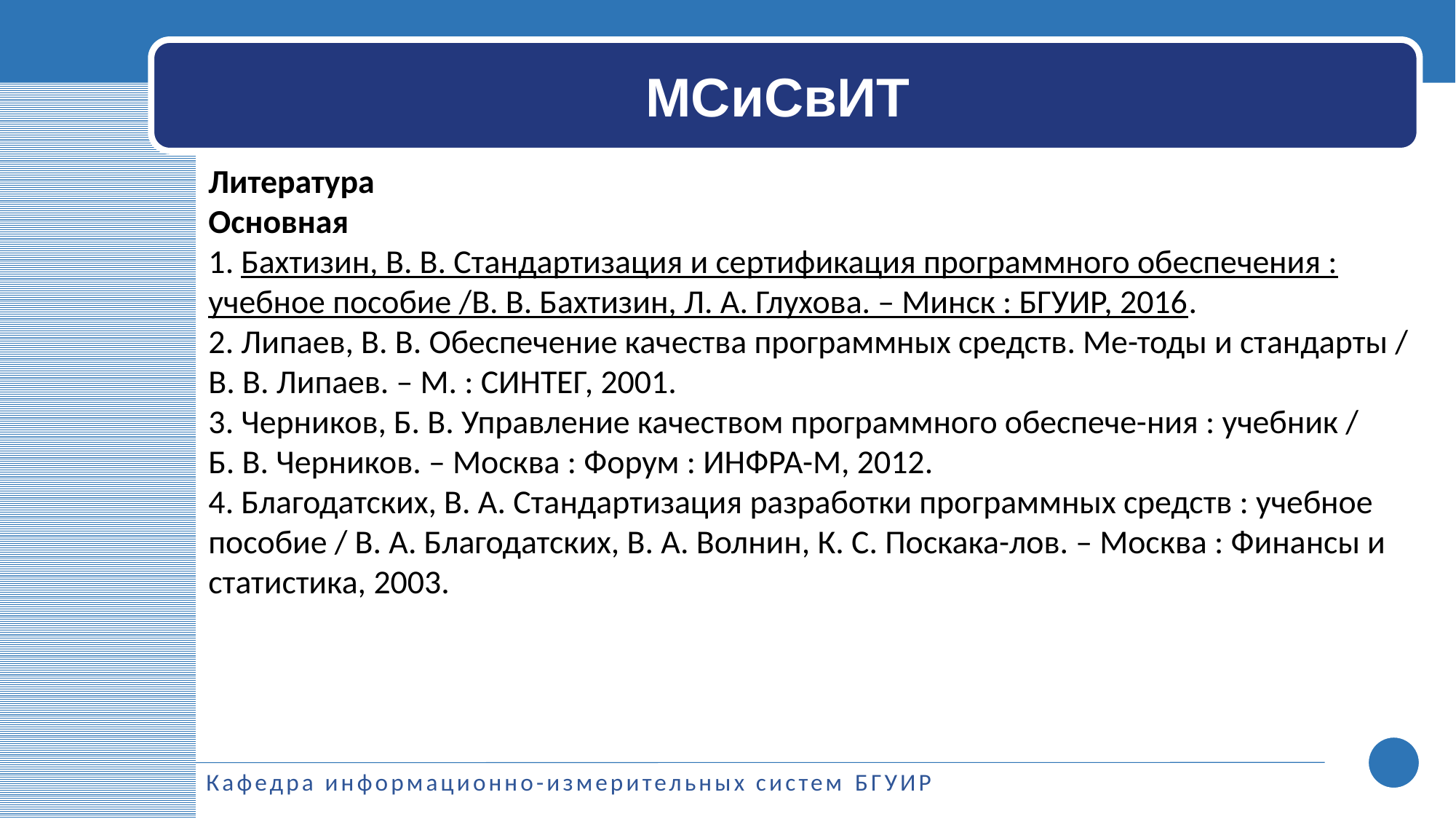

МСиСвИТ
Литература
Основная
1. Бахтизин, В. В. Стандартизация и сертификация программного обеспечения : учебное пособие /В. В. Бахтизин, Л. А. Глухова. – Минск : БГУИР, 2016.
2. Липаев, В. В. Обеспечение качества программных средств. Ме-тоды и стандарты / В. В. Липаев. – М. : СИНТЕГ, 2001.
3. Черников, Б. В. Управление качеством программного обеспече-ния : учебник /
Б. В. Черников. – Москва : Форум : ИНФРА-М, 2012.
4. Благодатских, В. А. Стандартизация разработки программных средств : учебное пособие / В. А. Благодатских, В. А. Волнин, К. С. Поскака-лов. – Москва : Финансы и статистика, 2003.

3
Кафедра информационно-измерительных систем БГУИР